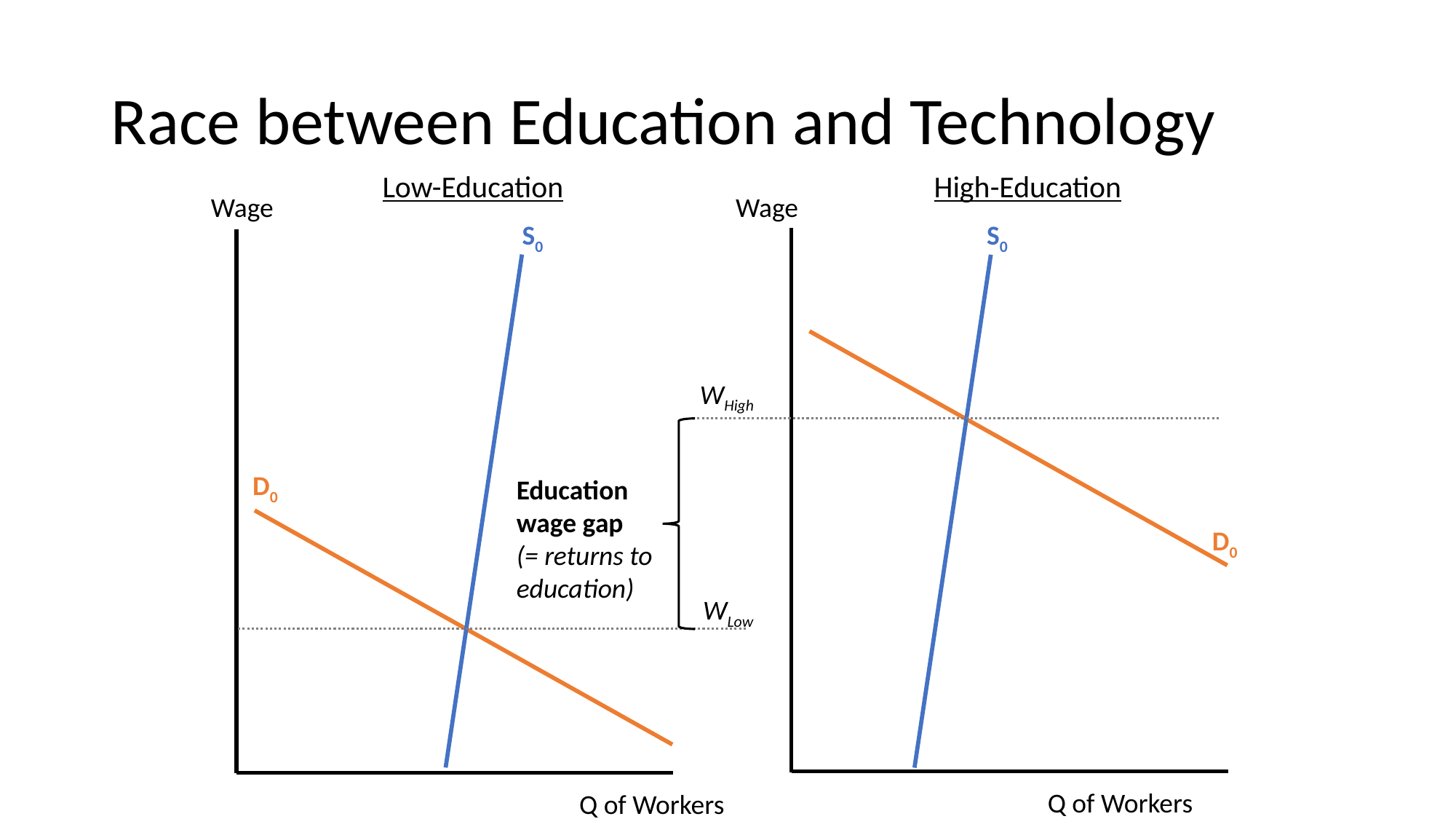

# Race between Education and Technology
Low-Education
High-Education
Wage
Wage
S0
S0
WHigh

D0
Education wage gap
(= returns to education)
D0
WLow
Q of Workers
Q of Workers